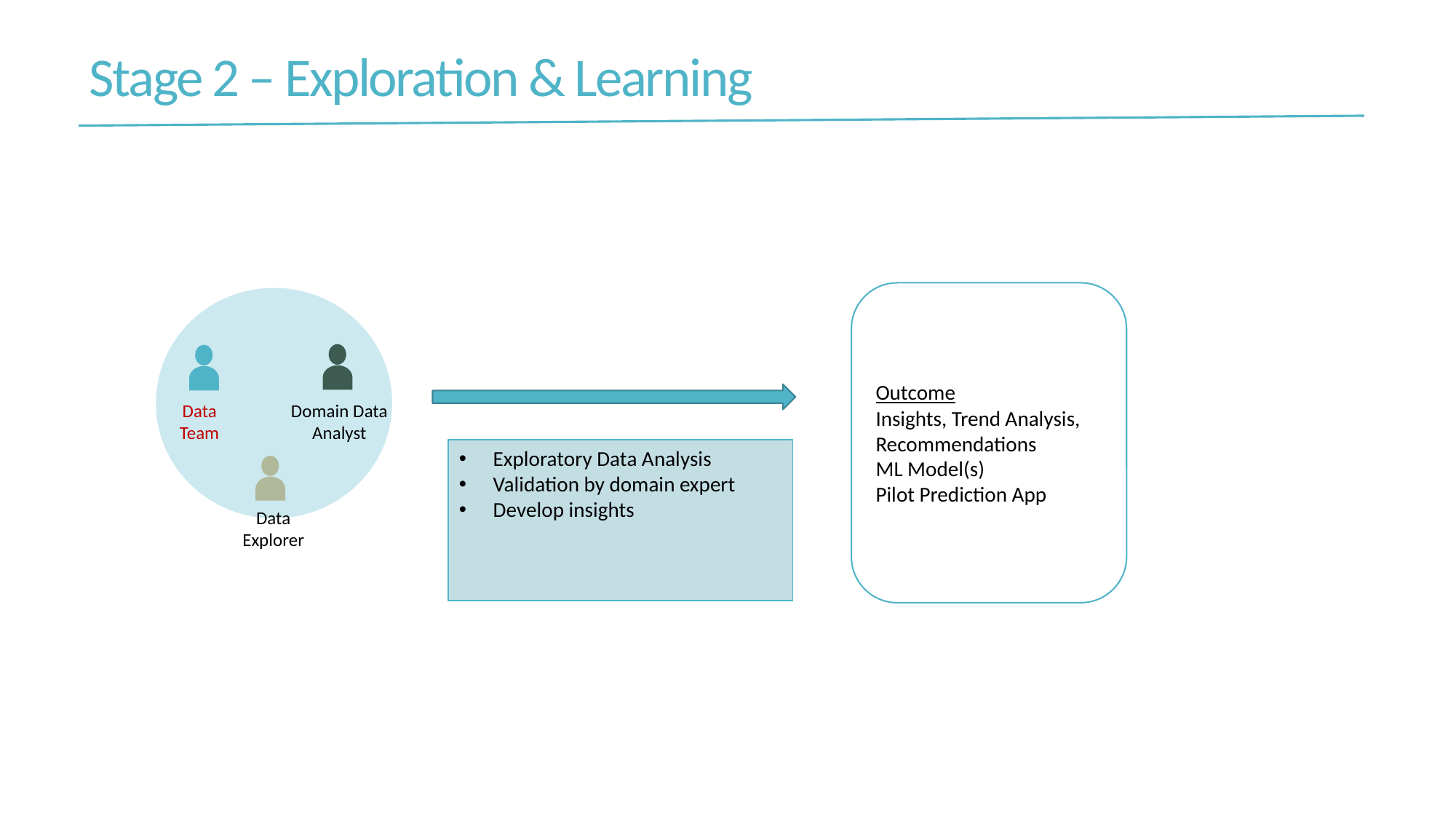

# Stage 2 – Exploration & Learning
Outcome
Insights, Trend Analysis, Recommendations
ML Model(s)
Pilot Prediction App

Domain Data Analyst

Data Team

Data Explorer

Exploratory Data Analysis
Validation by domain expert
Develop insights